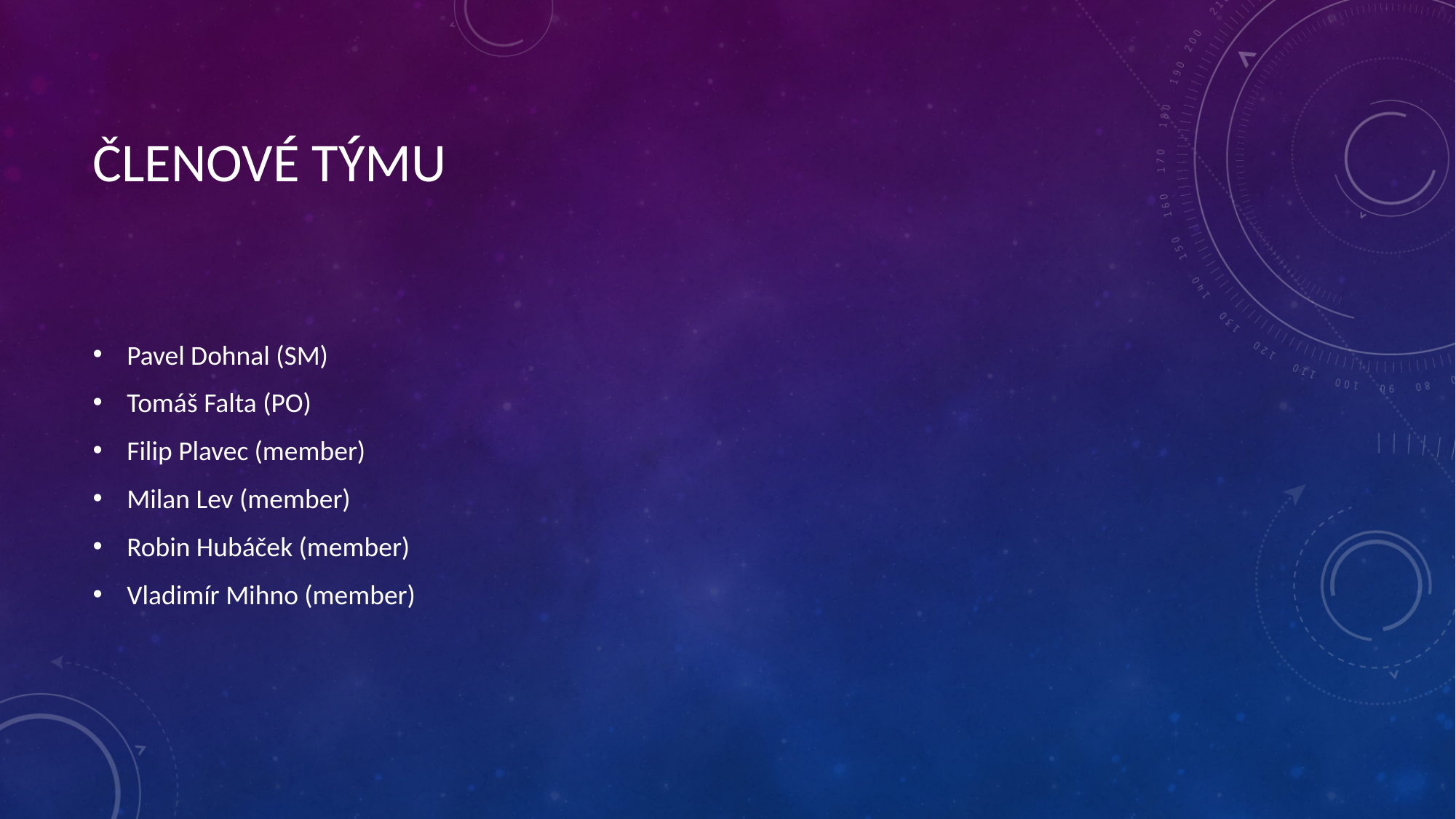

# Členové týmu
Pavel Dohnal (SM)
Tomáš Falta (PO)
Filip Plavec (member)
Milan Lev (member)
Robin Hubáček (member)
Vladimír Mihno (member)